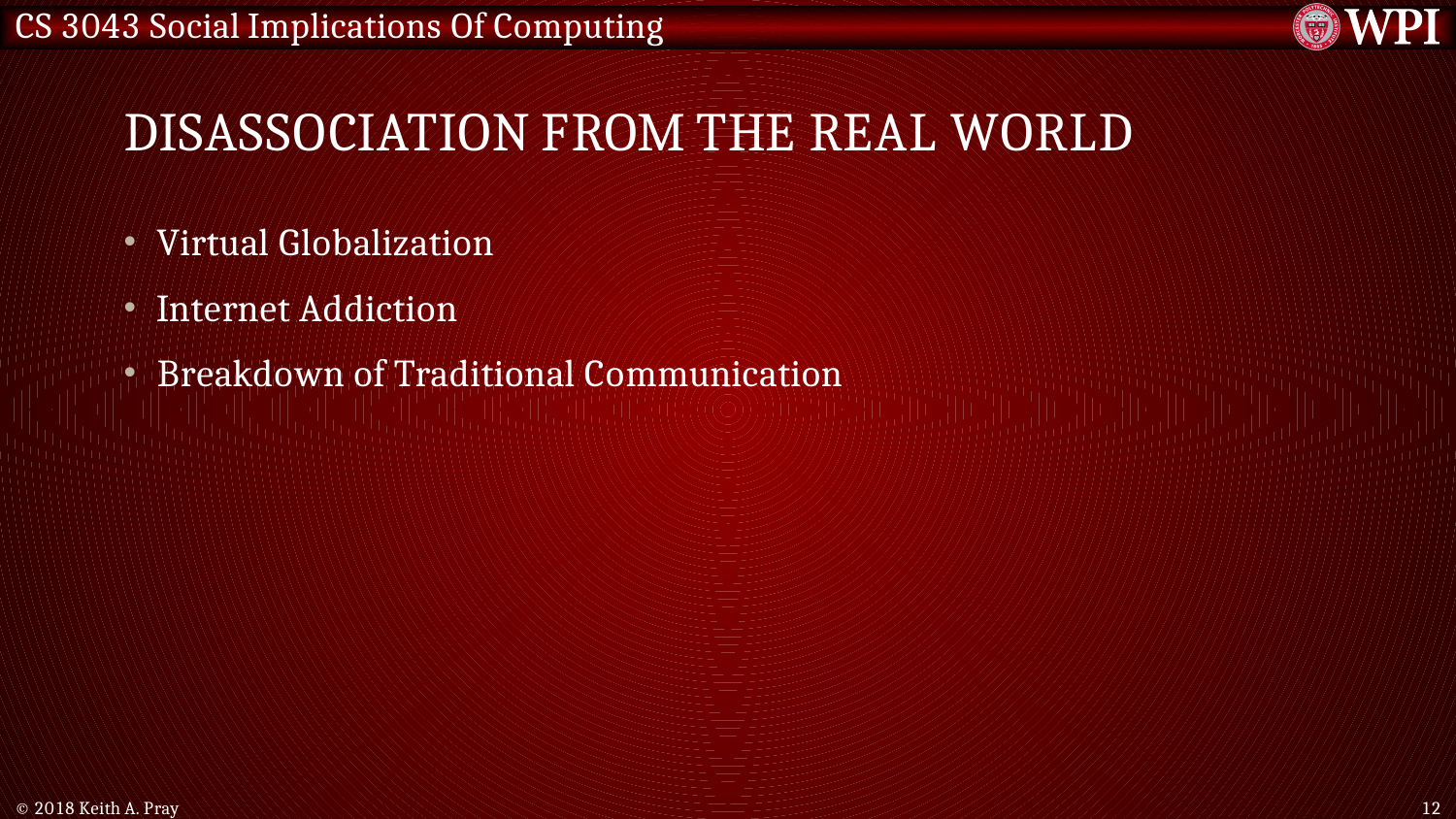

# DISASSOCIATION FROM THE REAL WORLD
Virtual Globalization
Internet Addiction
Breakdown of Traditional Communication

© 2018 Keith A. Pray
12